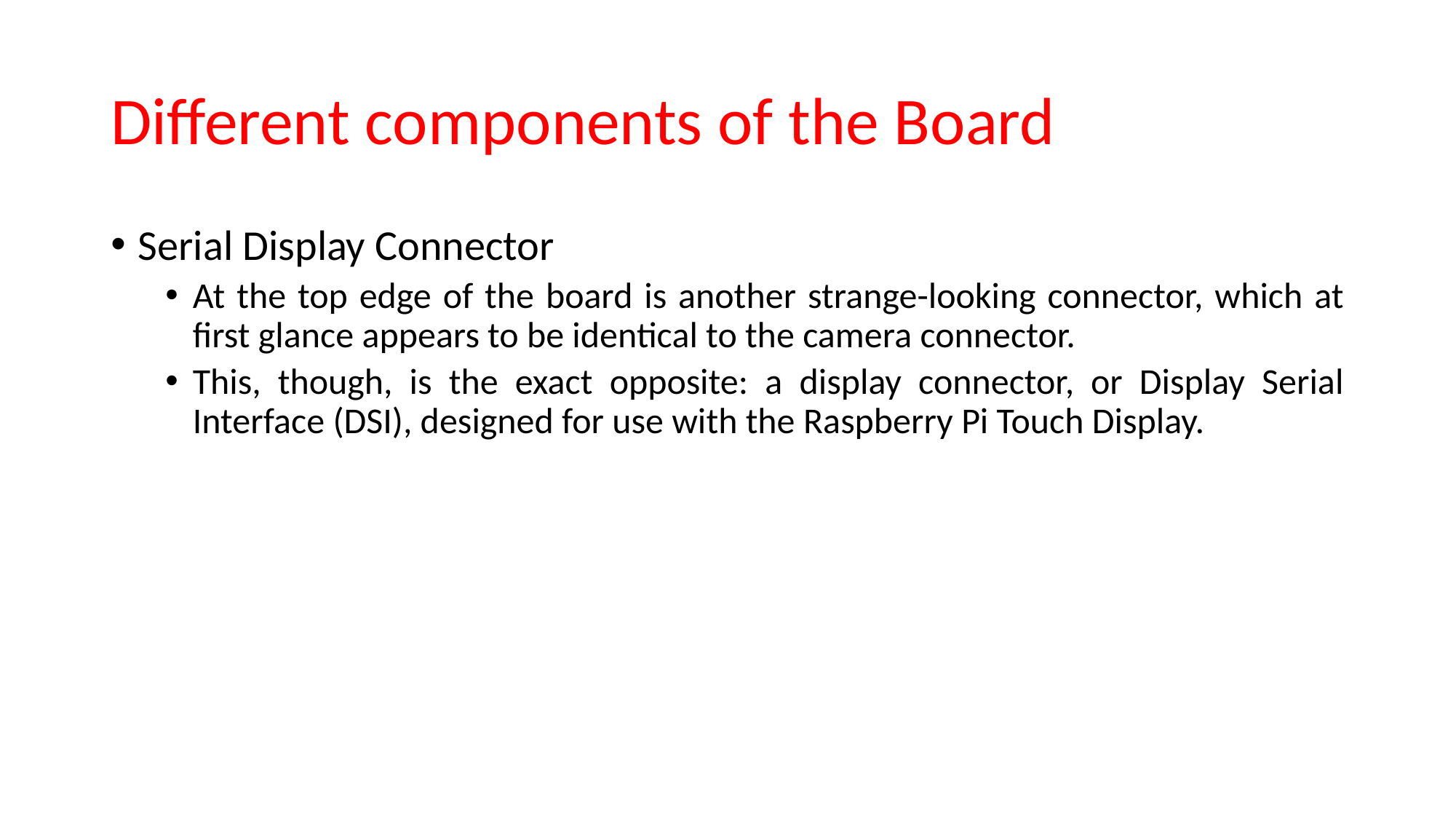

# Different components of the Board
Serial Display Connector
At the top edge of the board is another strange-looking connector, which at first glance appears to be identical to the camera connector.
This, though, is the exact opposite: a display connector, or Display Serial Interface (DSI), designed for use with the Raspberry Pi Touch Display.